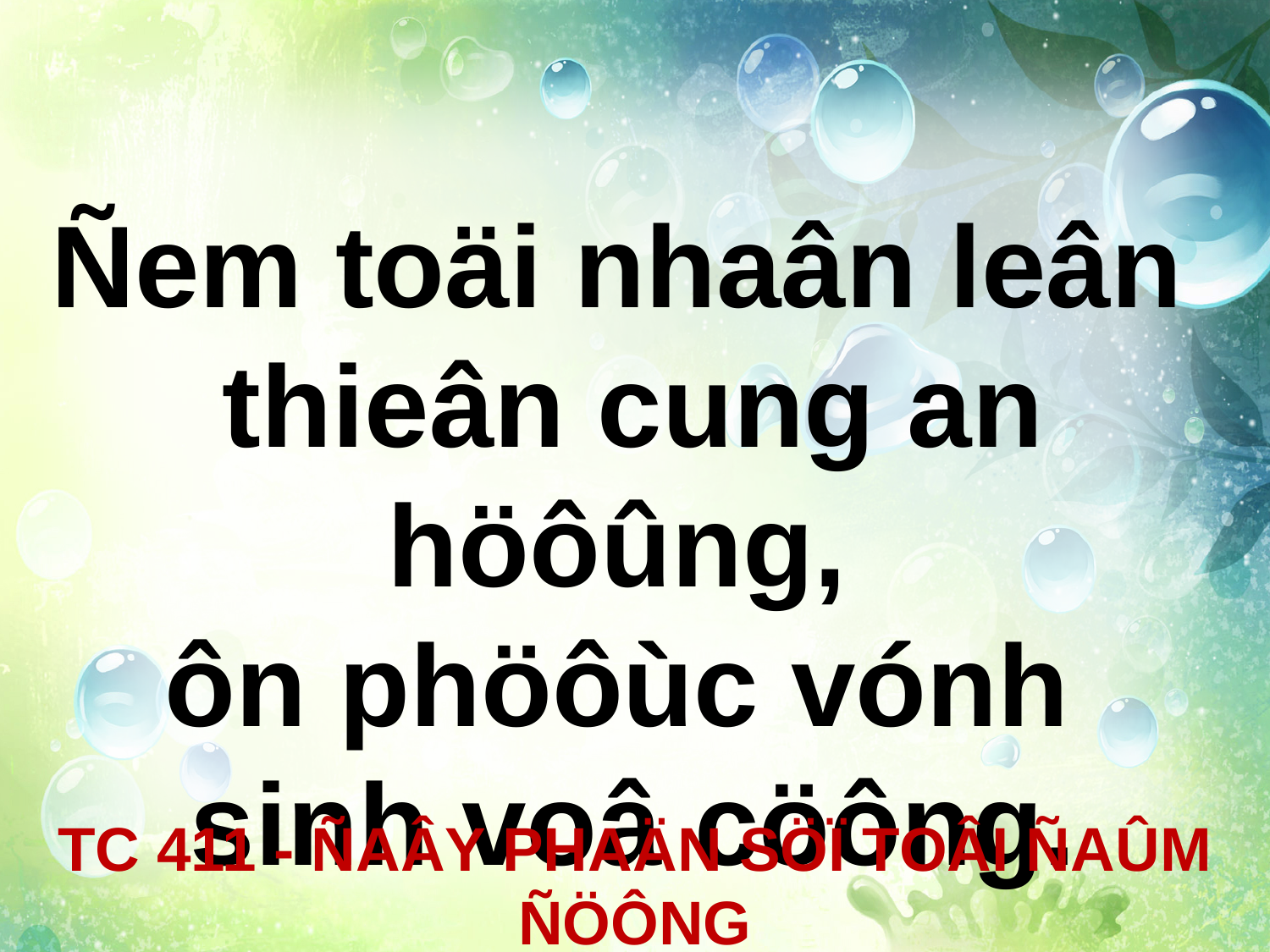

Ñem toäi nhaân leân
thieân cung an höôûng,
ôn phöôùc vónh
sinh voâ cöông.
TC 411 - ÑAÂY PHAÄN SÖÏ TOÂI ÑAÛM ÑÖÔNG